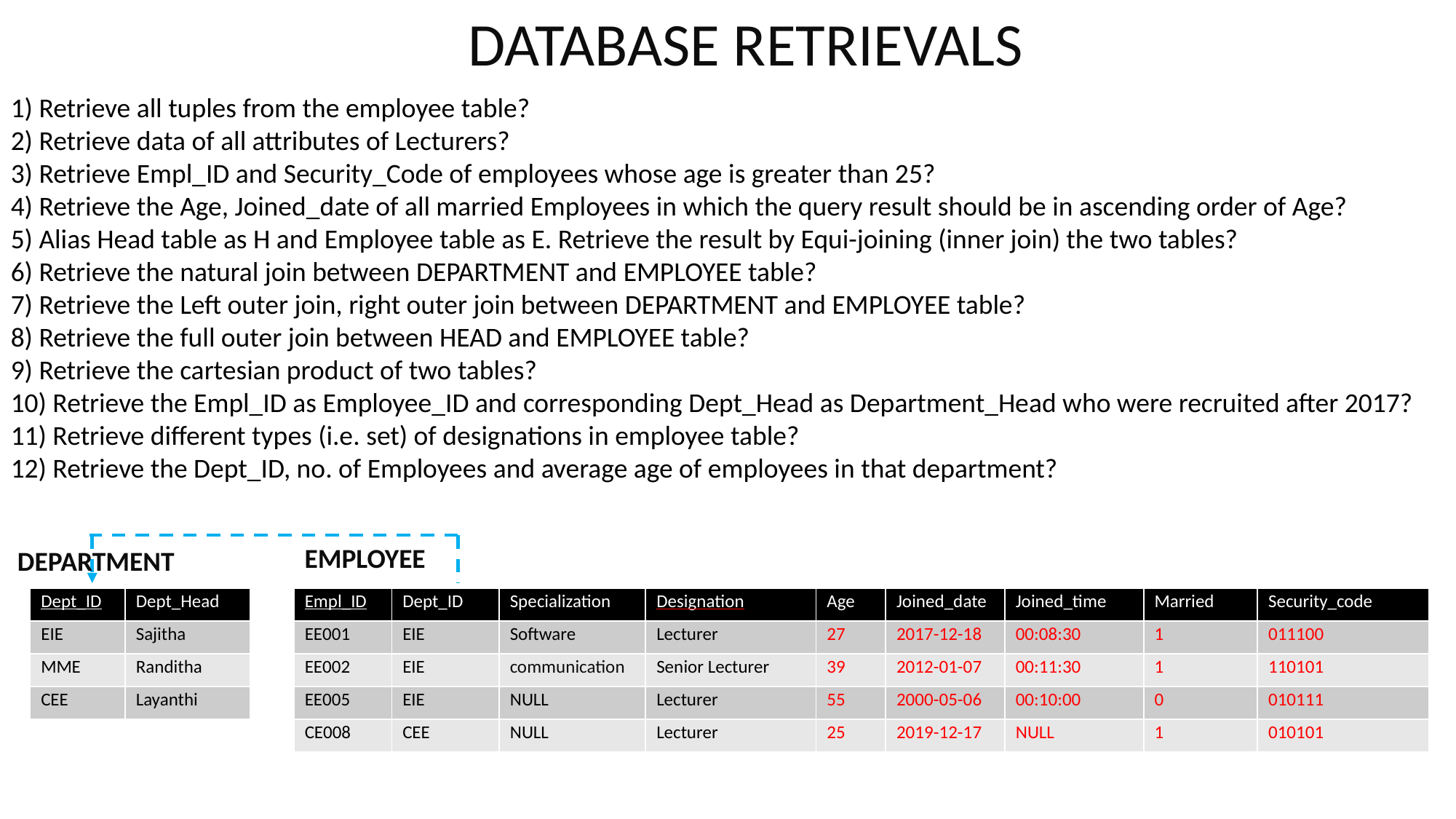

# DATABASE RETRIEVALS
1) Retrieve all tuples from the employee table?
2) Retrieve data of all attributes of Lecturers?
3) Retrieve Empl_ID and Security_Code of employees whose age is greater than 25?
4) Retrieve the Age, Joined_date of all married Employees in which the query result should be in ascending order of Age?
5) Alias Head table as H and Employee table as E. Retrieve the result by Equi-joining (inner join) the two tables?
6) Retrieve the natural join between DEPARTMENT and EMPLOYEE table?
7) Retrieve the Left outer join, right outer join between DEPARTMENT and EMPLOYEE table?
8) Retrieve the full outer join between HEAD and EMPLOYEE table?
9) Retrieve the cartesian product of two tables?
10) Retrieve the Empl_ID as Employee_ID and corresponding Dept_Head as Department_Head who were recruited after 2017?
11) Retrieve different types (i.e. set) of designations in employee table?
12) Retrieve the Dept_ID, no. of Employees and average age of employees in that department?

EMPLOYEE
DEPARTMENT
| Dept\_ID | Dept\_Head |
| --- | --- |
| EIE | Sajitha |
| MME | Randitha |
| CEE | Layanthi |
| Empl\_ID | Dept\_ID | Specialization | Designation | Age | Joined\_date | Joined\_time | Married | Security\_code |
| --- | --- | --- | --- | --- | --- | --- | --- | --- |
| EE001 | EIE | Software | Lecturer | 27 | 2017-12-18 | 00:08:30 | 1 | 011100 |
| EE002 | EIE | communication | Senior Lecturer | 39 | 2012-01-07 | 00:11:30 | 1 | 110101 |
| EE005 | EIE | NULL | Lecturer | 55 | 2000-05-06 | 00:10:00 | 0 | 010111 |
| CE008 | CEE | NULL | Lecturer | 25 | 2019-12-17 | NULL | 1 | 010101 |